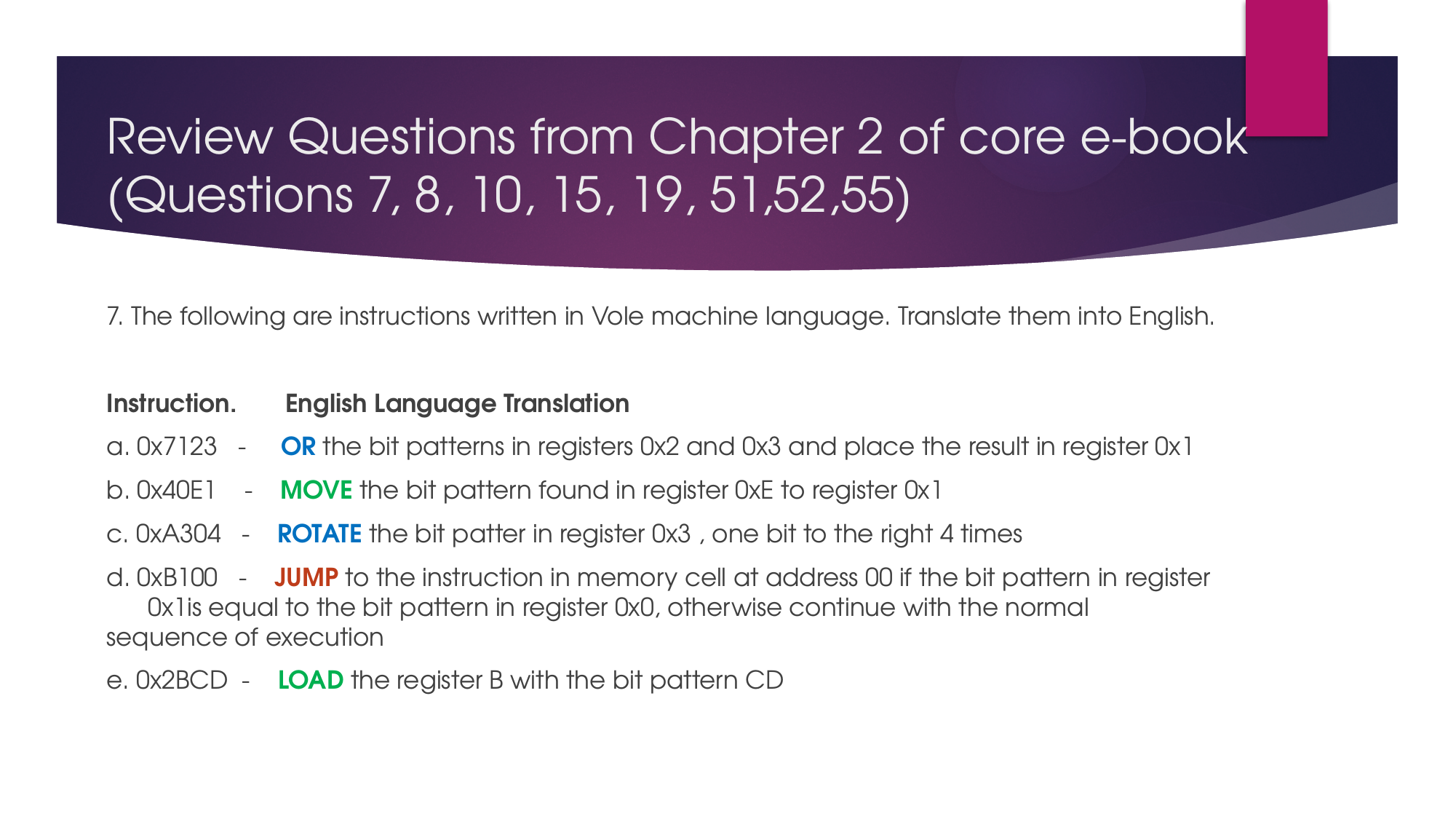

# Review Questions from Chapter 2 of core e-book (Questions 7, 8, 10, 15, 19, 51,52,55)
7. The following are instructions written in Vole machine language. Translate them into English.

Instruction.       English Language Translation
a. 0x7123   -     OR the bit patterns in registers 0x2 and 0x3 and place the result in register 0x1
b. 0x40E1    -    MOVE the bit pattern found in register 0xE to register 0x1
c. 0xA304   -    ROTATE the bit patter in register 0x3 , one bit to the right 4 times
d. 0xB100   -    JUMP to the instruction in memory cell at address 00 if the bit pattern in register      			         0x1is equal to the bit pattern in register 0x0, otherwise continue with the normal  			         sequence of execution
e. 0x2BCD  -    LOAD the register B with the bit pattern CD